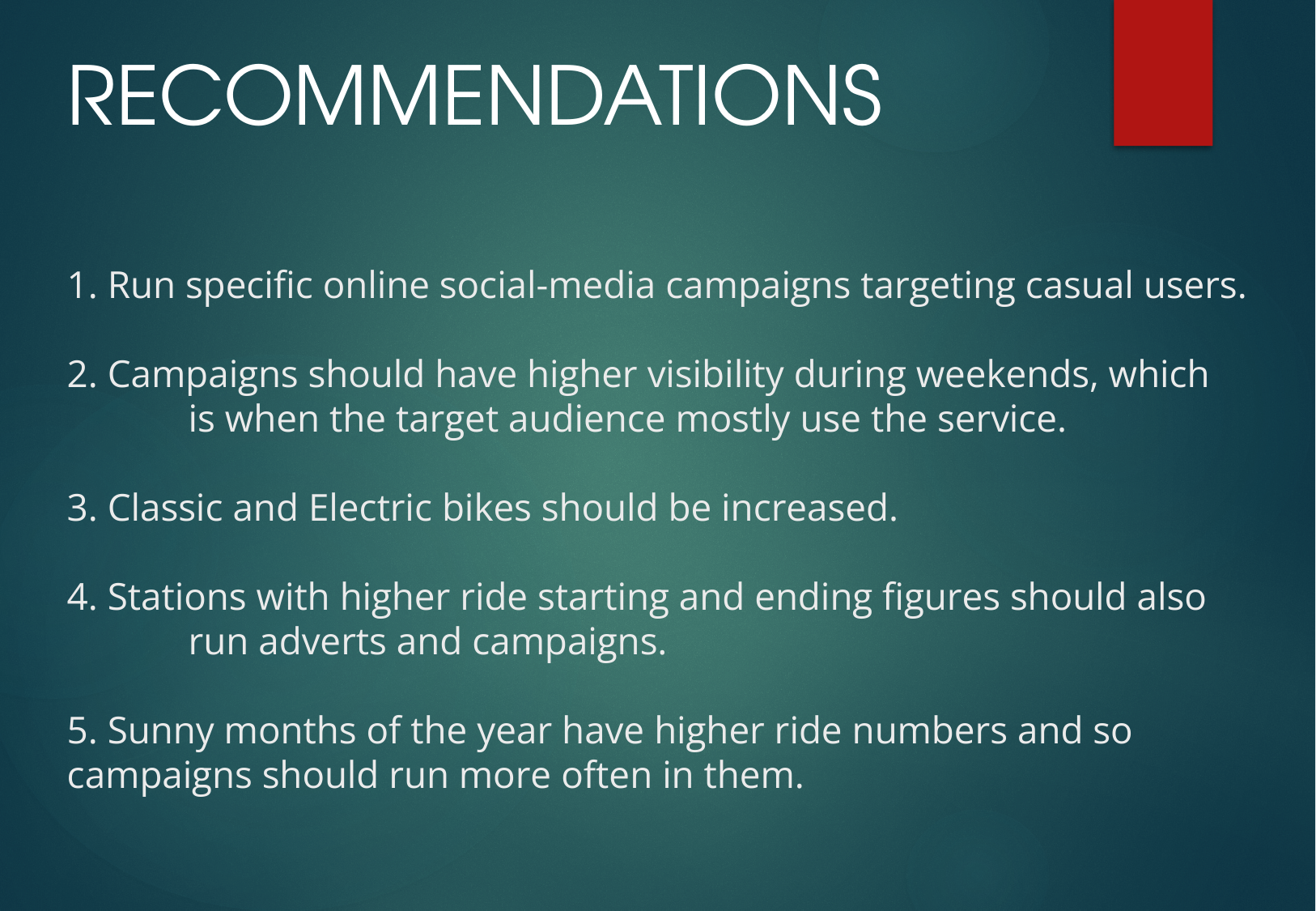

Recommendations
# 1. Run specific online social-media campaigns targeting casual users. 2. Campaigns should have higher visibility during weekends, which 	is when the target audience mostly use the service. 3. Classic and Electric bikes should be increased. 4. Stations with higher ride starting and ending figures should also 	run adverts and campaigns. 5. Sunny months of the year have higher ride numbers and so 	campaigns should run more often in them.